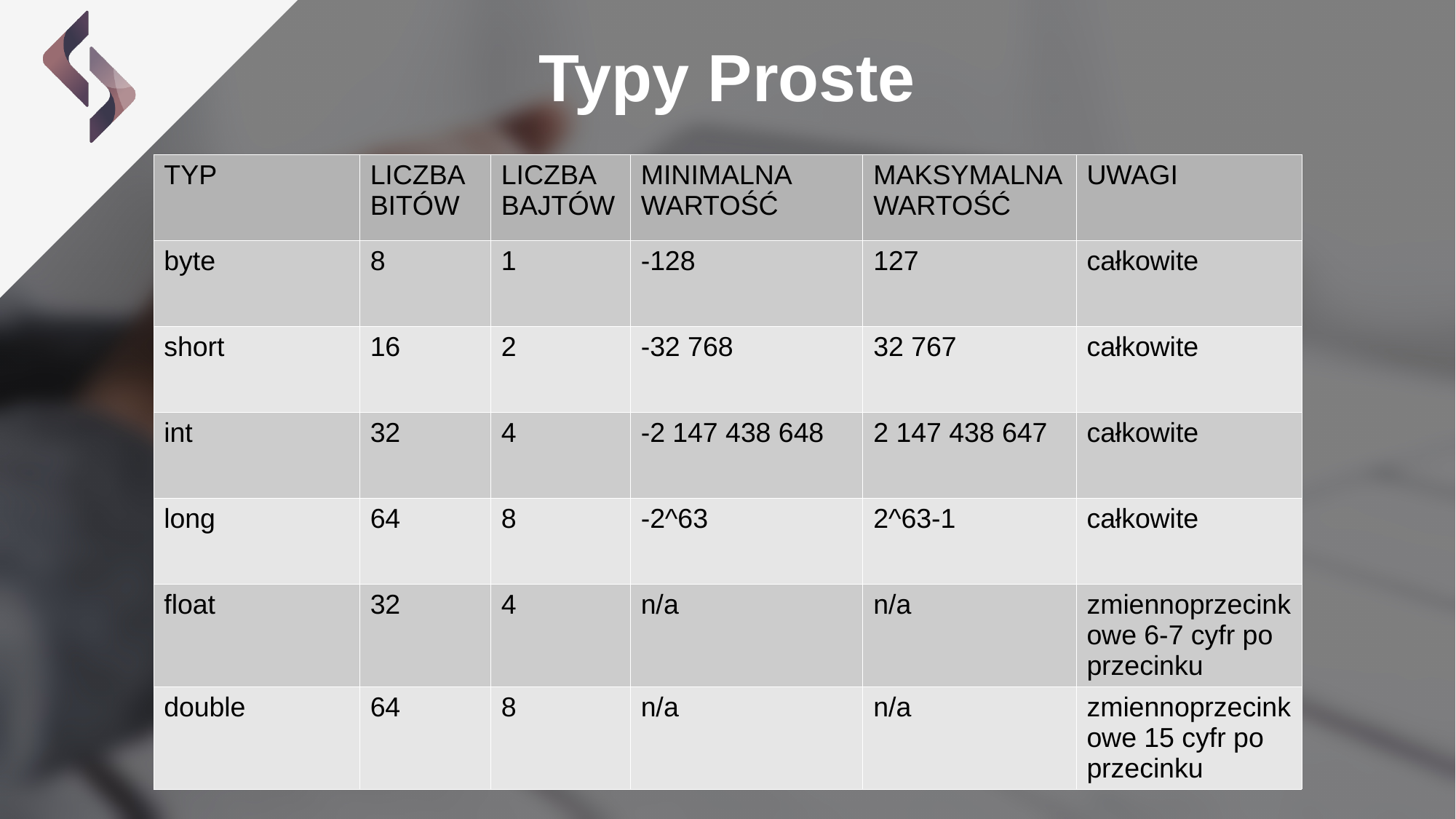

Typy Proste
| TYP | LICZBA BITÓW | LICZBA BAJTÓW | MINIMALNA WARTOŚĆ | MAKSYMALNA WARTOŚĆ | UWAGI |
| --- | --- | --- | --- | --- | --- |
| byte | 8 | 1 | -128 | 127 | całkowite |
| short | 16 | 2 | -32 768 | 32 767 | całkowite |
| int | 32 | 4 | -2 147 438 648 | 2 147 438 647 | całkowite |
| long | 64 | 8 | -2^63 | 2^63-1 | całkowite |
| float | 32 | 4 | n/a | n/a | zmiennoprzecinkowe 6-7 cyfr po przecinku |
| double | 64 | 8 | n/a | n/a | zmiennoprzecinkowe 15 cyfr po przecinku |